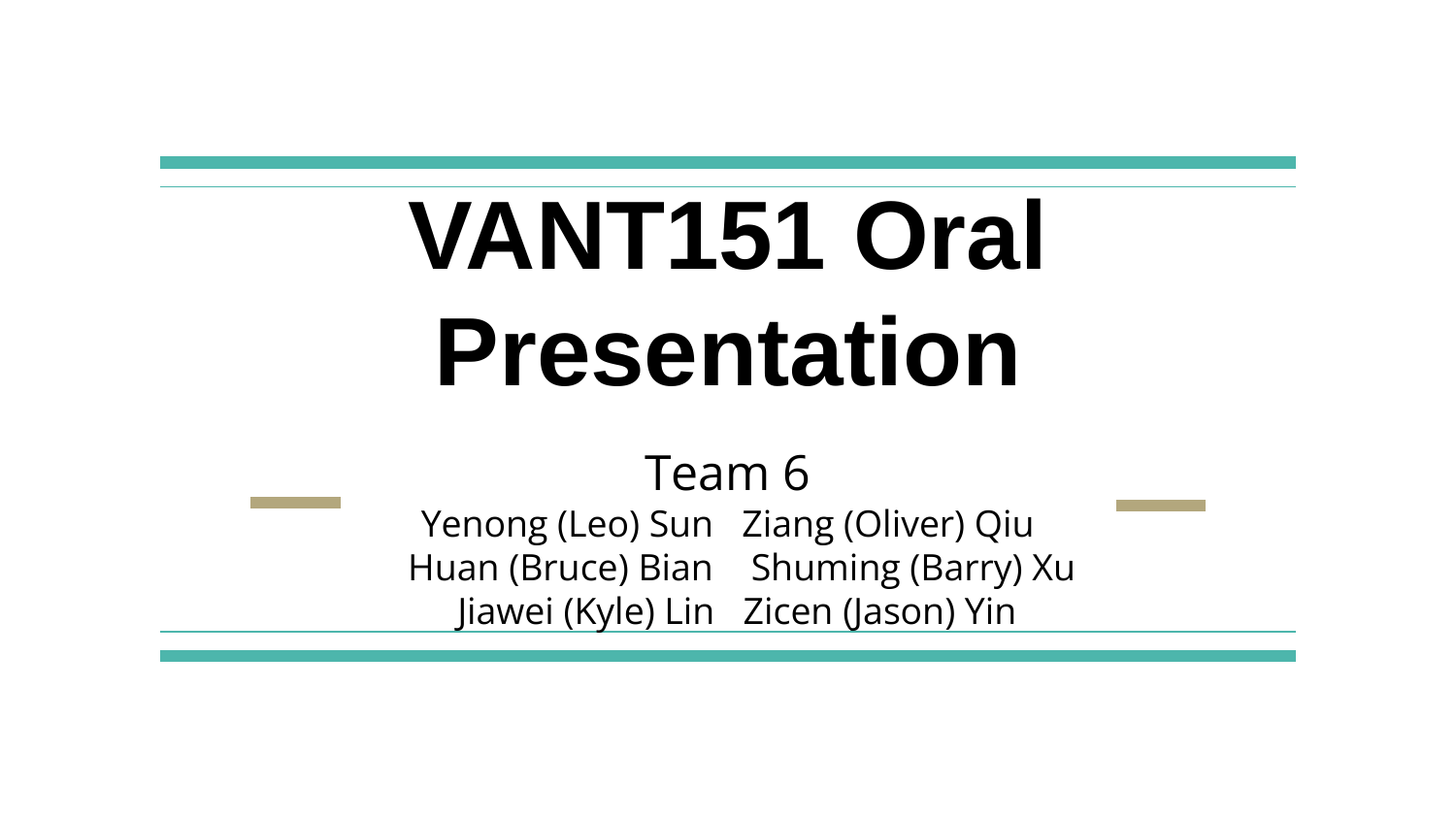

# VANT151 Oral Presentation
Team 6
Yenong (Leo) Sun   Ziang (Oliver) Qiu
   Huan (Bruce) Bian    Shuming (Barry) Xu
  Jiawei (Kyle) Lin   Zicen (Jason) Yin